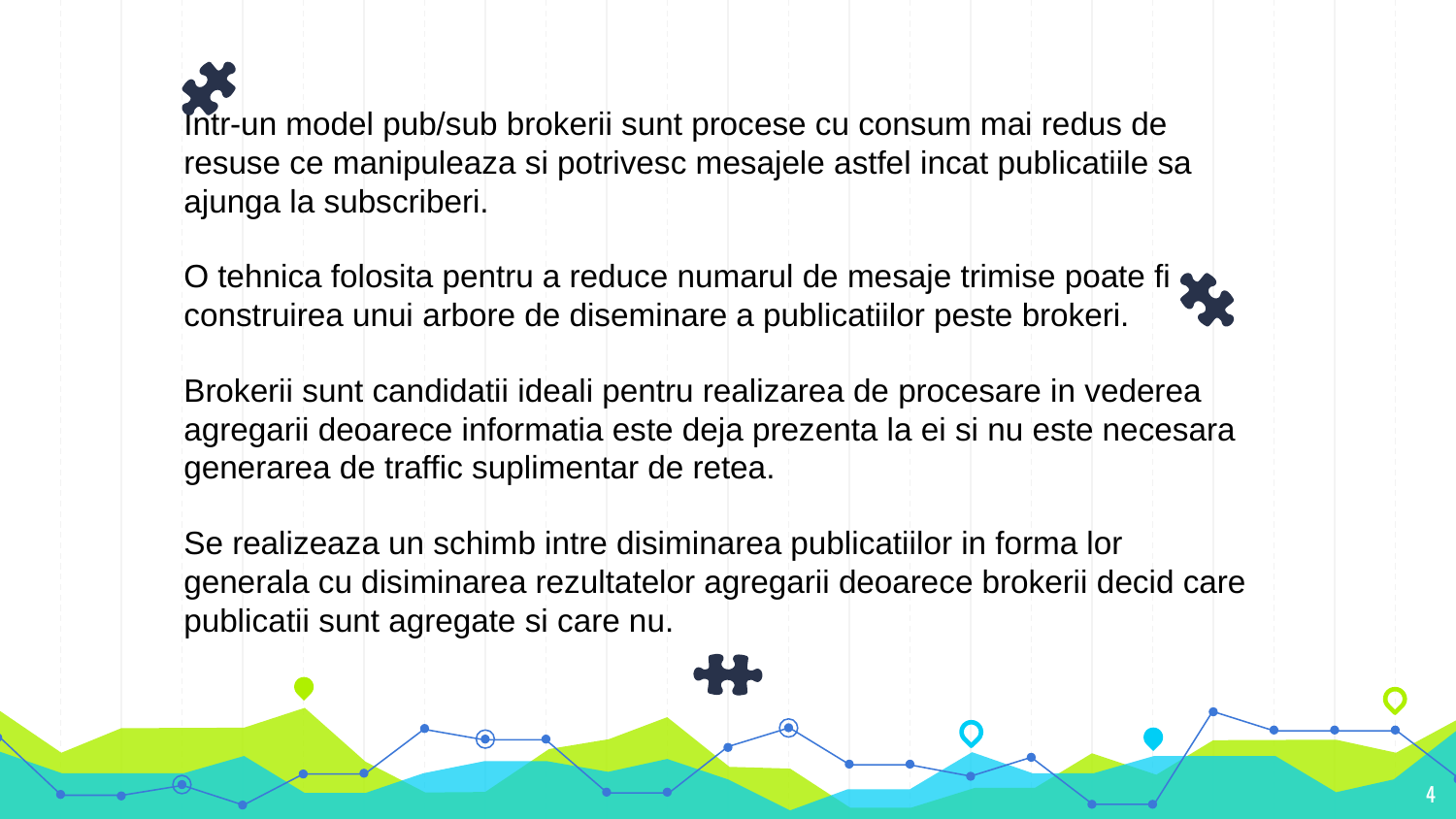

Intr-un model pub/sub brokerii sunt procese cu consum mai redus de resuse ce manipuleaza si potrivesc mesajele astfel incat publicatiile sa ajunga la subscriberi.
O tehnica folosita pentru a reduce numarul de mesaje trimise poate fi construirea unui arbore de diseminare a publicatiilor peste brokeri.
Brokerii sunt candidatii ideali pentru realizarea de procesare in vederea agregarii deoarece informatia este deja prezenta la ei si nu este necesara generarea de traffic suplimentar de retea.
Se realizeaza un schimb intre disiminarea publicatiilor in forma lor generala cu disiminarea rezultatelor agregarii deoarece brokerii decid care publicatii sunt agregate si care nu.

4